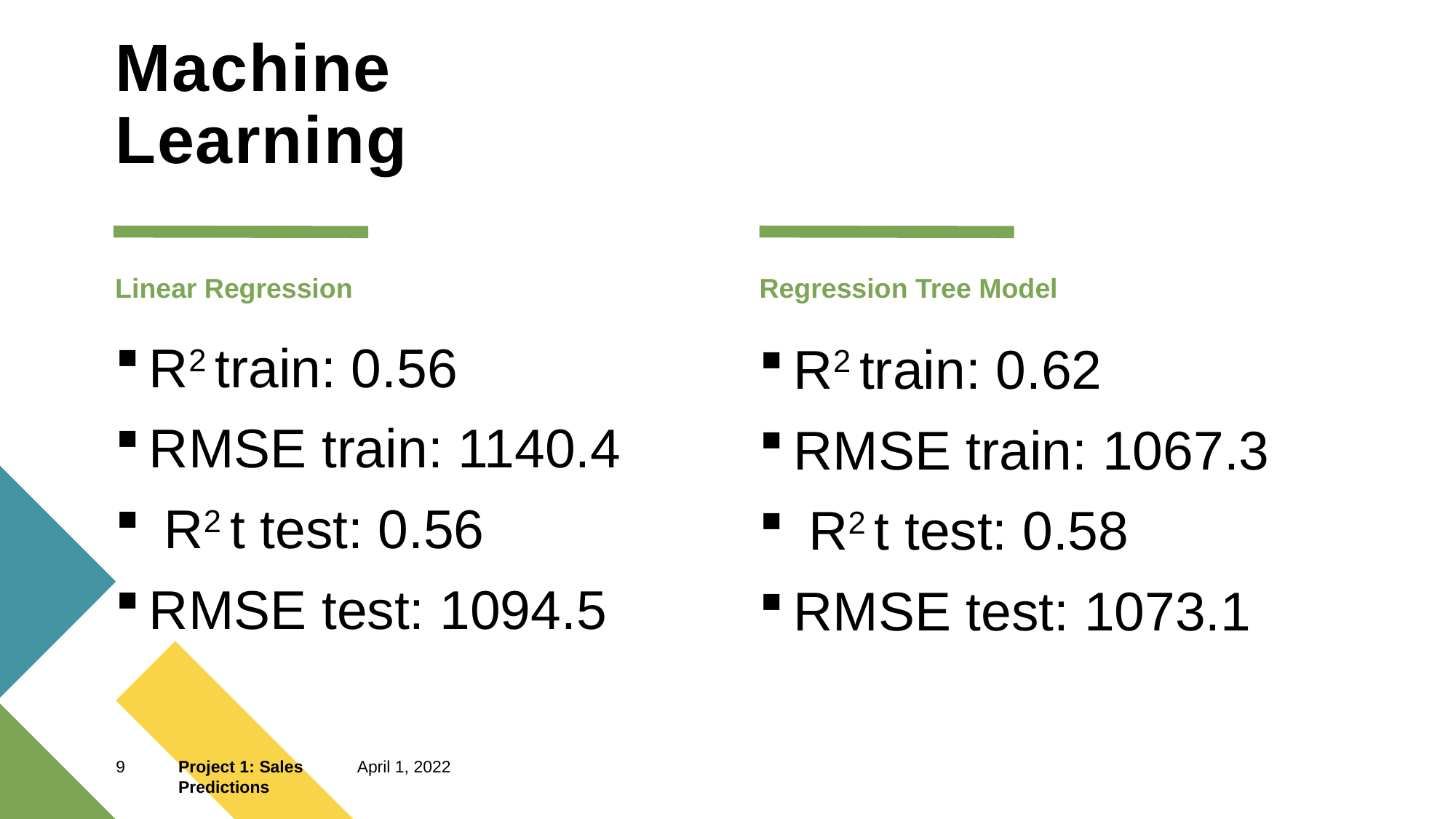

# Machine Learning
Linear Regression
Regression Tree Model
R2 train: 0.56
RMSE train: 1140.4
 R2 t test: 0.56
RMSE test: 1094.5

R2 train: 0.62
RMSE train: 1067.3
 R2 t test: 0.58
RMSE test: 1073.1

9
Project 1: Sales Predictions
April 1, 2022